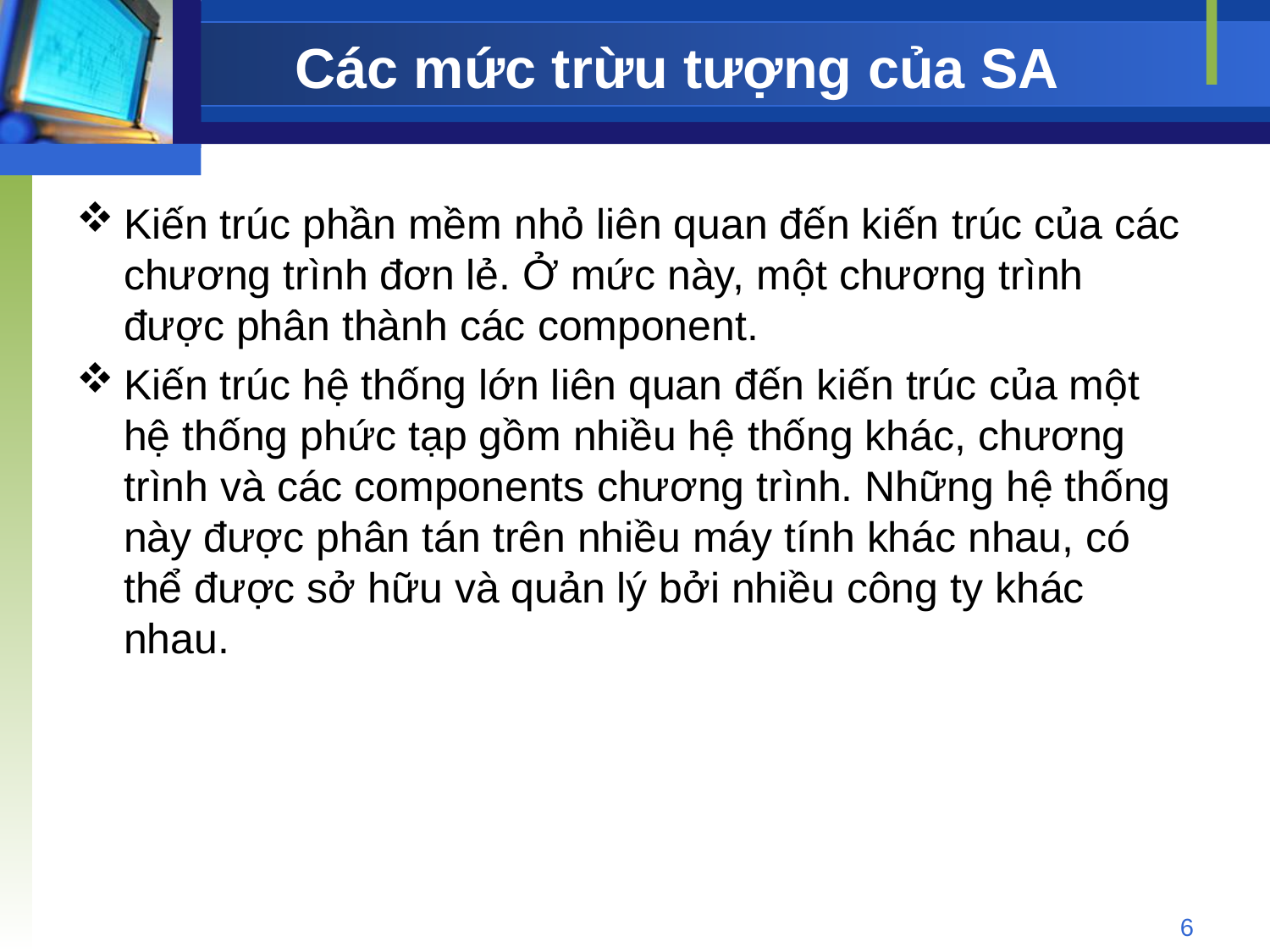

# Các mức trừu tượng của SA
Kiến trúc phần mềm nhỏ liên quan đến kiến trúc của các chương trình đơn lẻ. Ở mức này, một chương trình được phân thành các component.
Kiến trúc hệ thống lớn liên quan đến kiến trúc của một hệ thống phức tạp gồm nhiều hệ thống khác, chương trình và các components chương trình. Những hệ thống này được phân tán trên nhiều máy tính khác nhau, có thể được sở hữu và quản lý bởi nhiều công ty khác nhau.
6